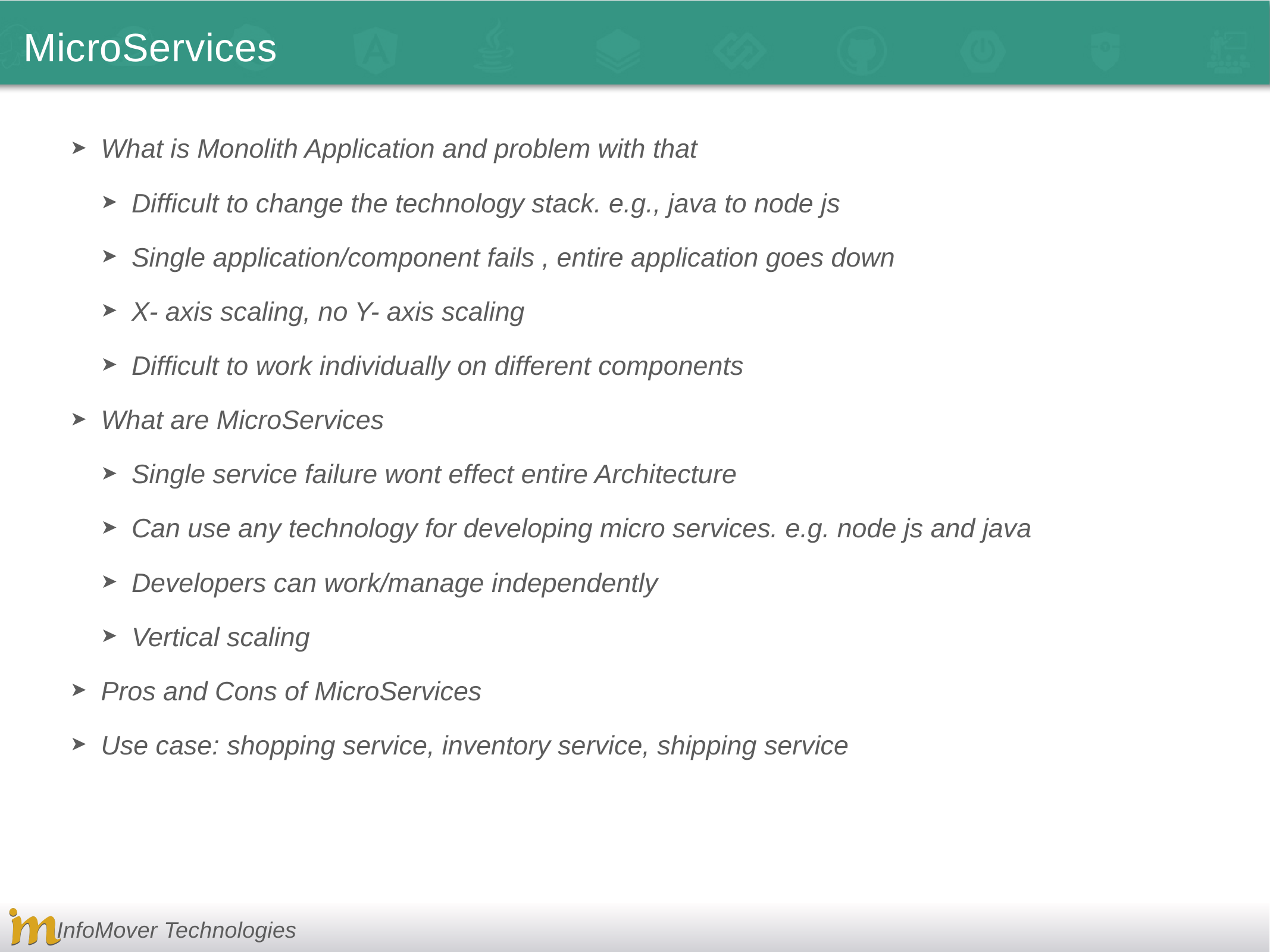

MicroServices
What is Monolith Application and problem with that
Difficult to change the technology stack. e.g., java to node js
Single application/component fails , entire application goes down
X- axis scaling, no Y- axis scaling
Difficult to work individually on different components
What are MicroServices
Single service failure wont effect entire Architecture
Can use any technology for developing micro services. e.g. node js and java
Developers can work/manage independently
Vertical scaling
Pros and Cons of MicroServices
Use case: shopping service, inventory service, shipping service